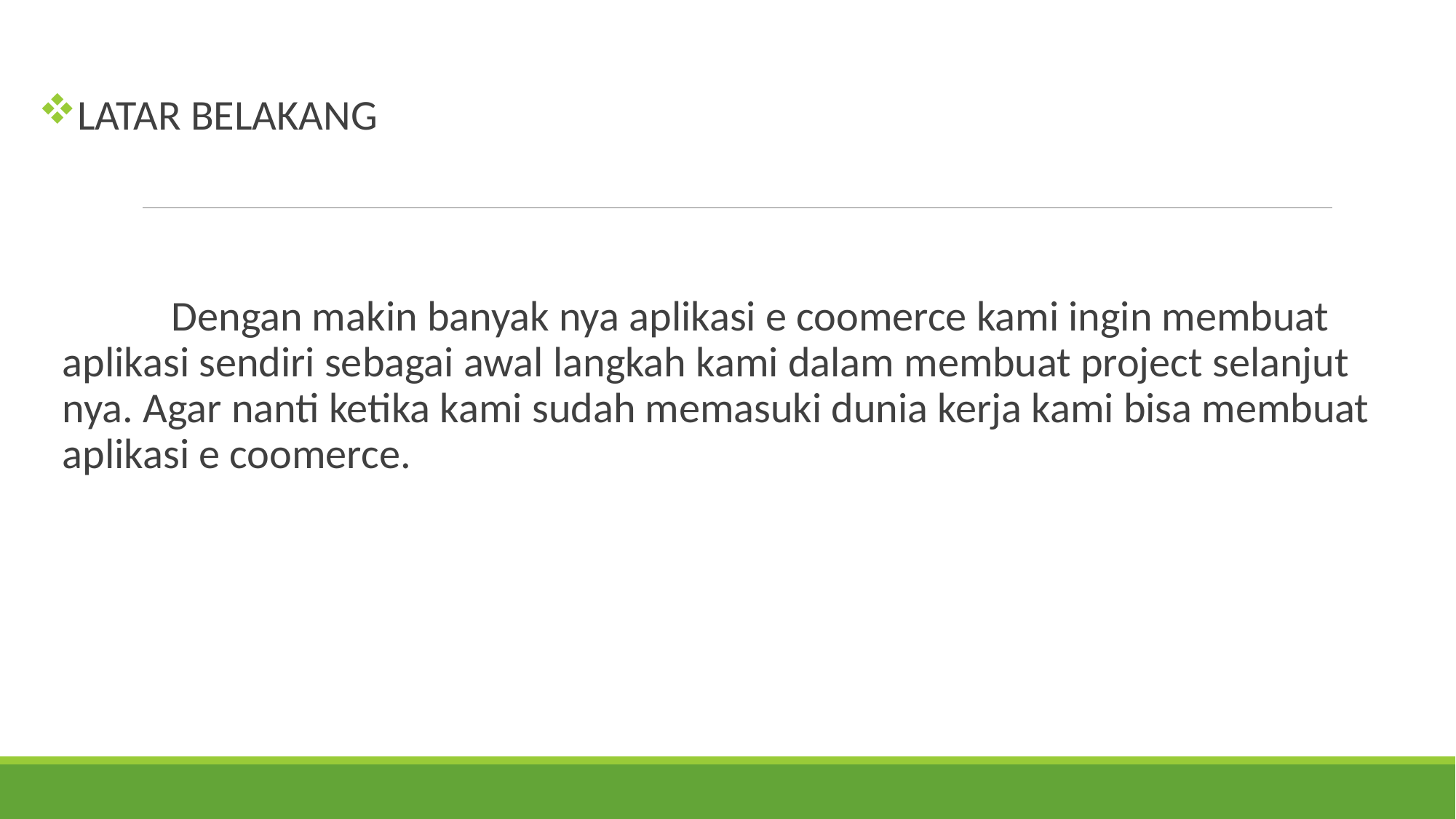

LATAR BELAKANG

	Dengan makin banyak nya aplikasi e coomerce kami ingin membuat aplikasi sendiri sebagai awal langkah kami dalam membuat project selanjut nya. Agar nanti ketika kami sudah memasuki dunia kerja kami bisa membuat aplikasi e coomerce.